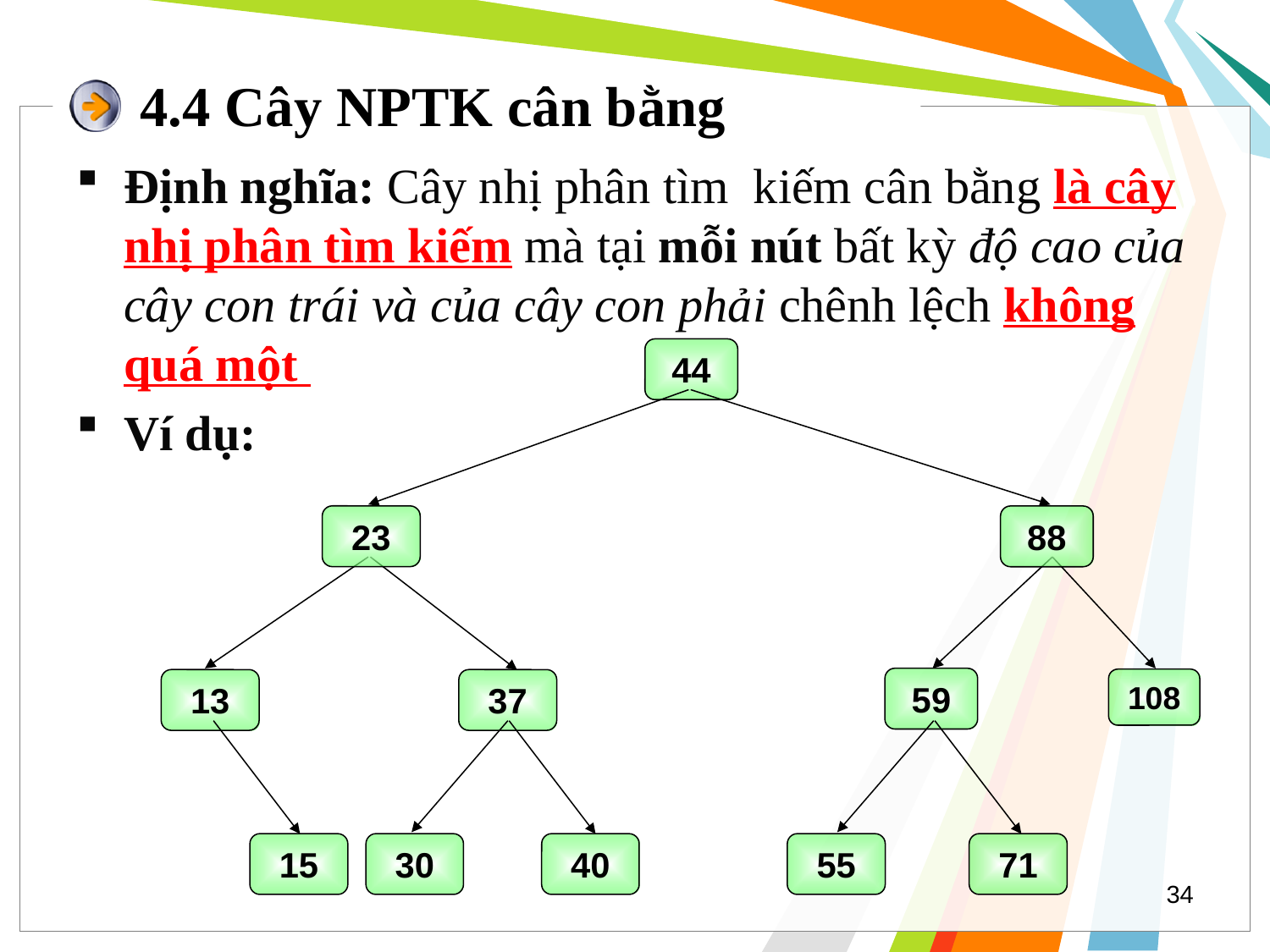

# 4.4 Cây NPTK cân bằng
Định nghĩa: Cây nhị phân tìm  kiếm cân bằng là cây nhị phân tìm kiếm mà tại mỗi nút bất kỳ độ cao của cây con trái và của cây con phải chênh lệch không quá một
Ví dụ:

44

23
88

59
108
13
37

15
30
40
55
71
34